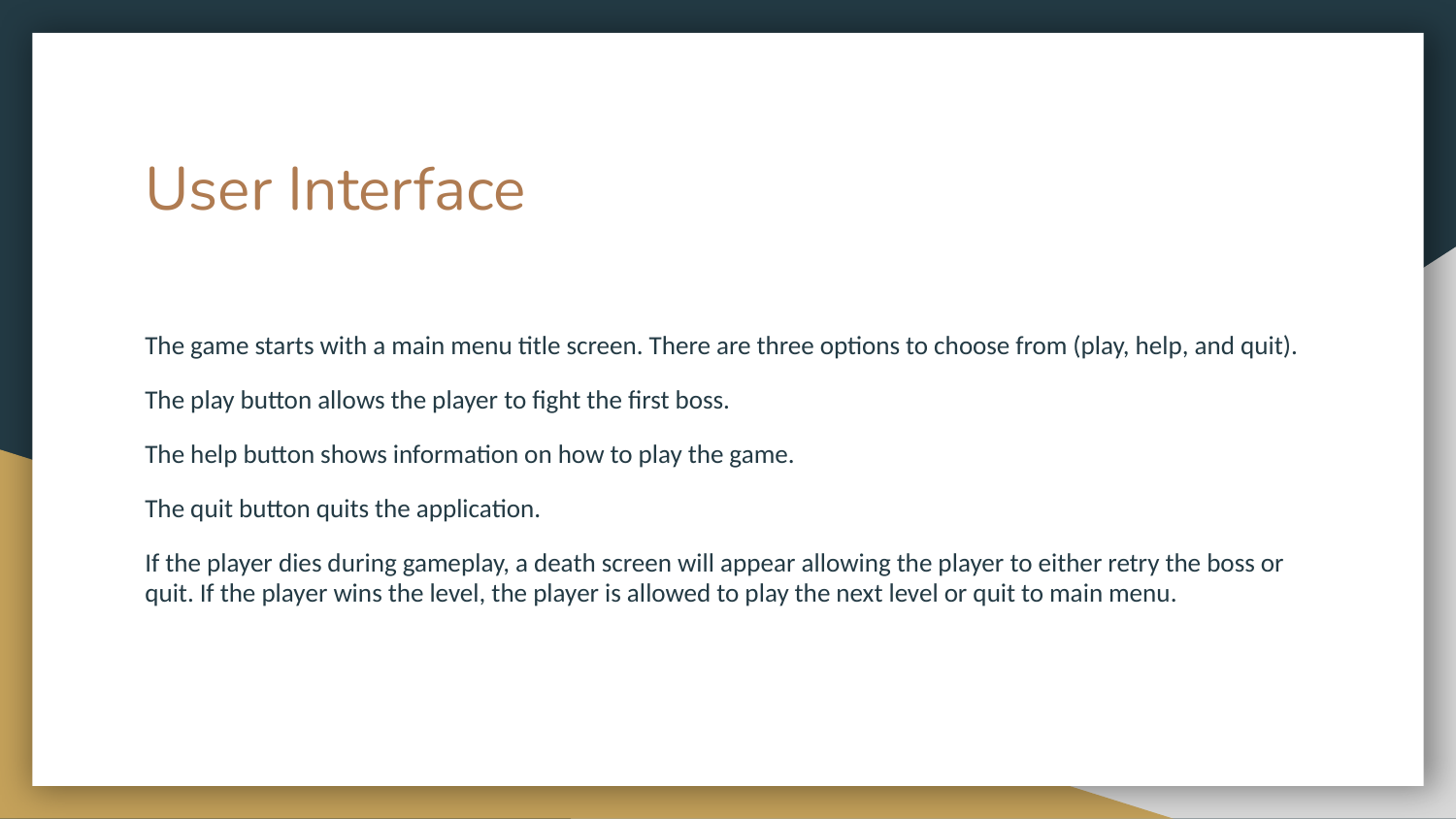

# User Interface
The game starts with a main menu title screen. There are three options to choose from (play, help, and quit).
The play button allows the player to fight the first boss.
The help button shows information on how to play the game.
The quit button quits the application.
If the player dies during gameplay, a death screen will appear allowing the player to either retry the boss or quit. If the player wins the level, the player is allowed to play the next level or quit to main menu.